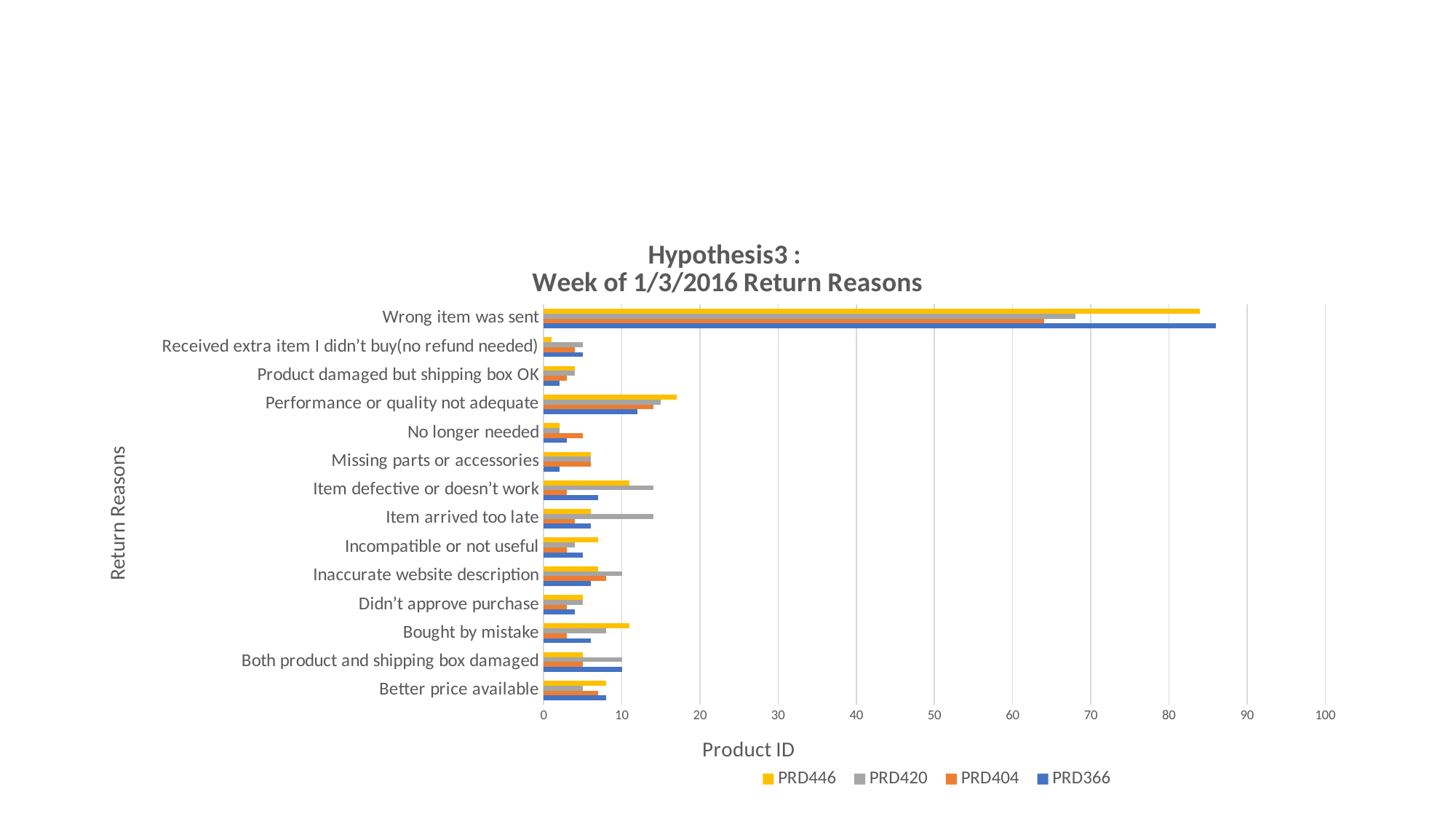

#

### Chart: Hypothesis3 :
Week of 1/3/2016 Return Reasons

| Category | PRD366 | PRD404 | PRD420 | PRD446 |
|---|---|---|---|---|
| Better price available | 8.0 | 7.0 | 5.0 | 8.0 |
| Both product and shipping box damaged | 10.0 | 5.0 | 10.0 | 5.0 |
| Bought by mistake | 6.0 | 3.0 | 8.0 | 11.0 |
| Didn’t approve purchase | 4.0 | 3.0 | 5.0 | 5.0 |
| Inaccurate website description | 6.0 | 8.0 | 10.0 | 7.0 |
| Incompatible or not useful | 5.0 | 3.0 | 4.0 | 7.0 |
| Item arrived too late | 6.0 | 4.0 | 14.0 | 6.0 |
| Item defective or doesn’t work | 7.0 | 3.0 | 14.0 | 11.0 |
| Missing parts or accessories | 2.0 | 6.0 | 6.0 | 6.0 |
| No longer needed | 3.0 | 5.0 | 2.0 | 2.0 |
| Performance or quality not adequate | 12.0 | 14.0 | 15.0 | 17.0 |
| Product damaged but shipping box OK | 2.0 | 3.0 | 4.0 | 4.0 |
| Received extra item I didn’t buy(no refund needed) | 5.0 | 4.0 | 5.0 | 1.0 |
| Wrong item was sent | 86.0 | 64.0 | 68.0 | 84.0 |